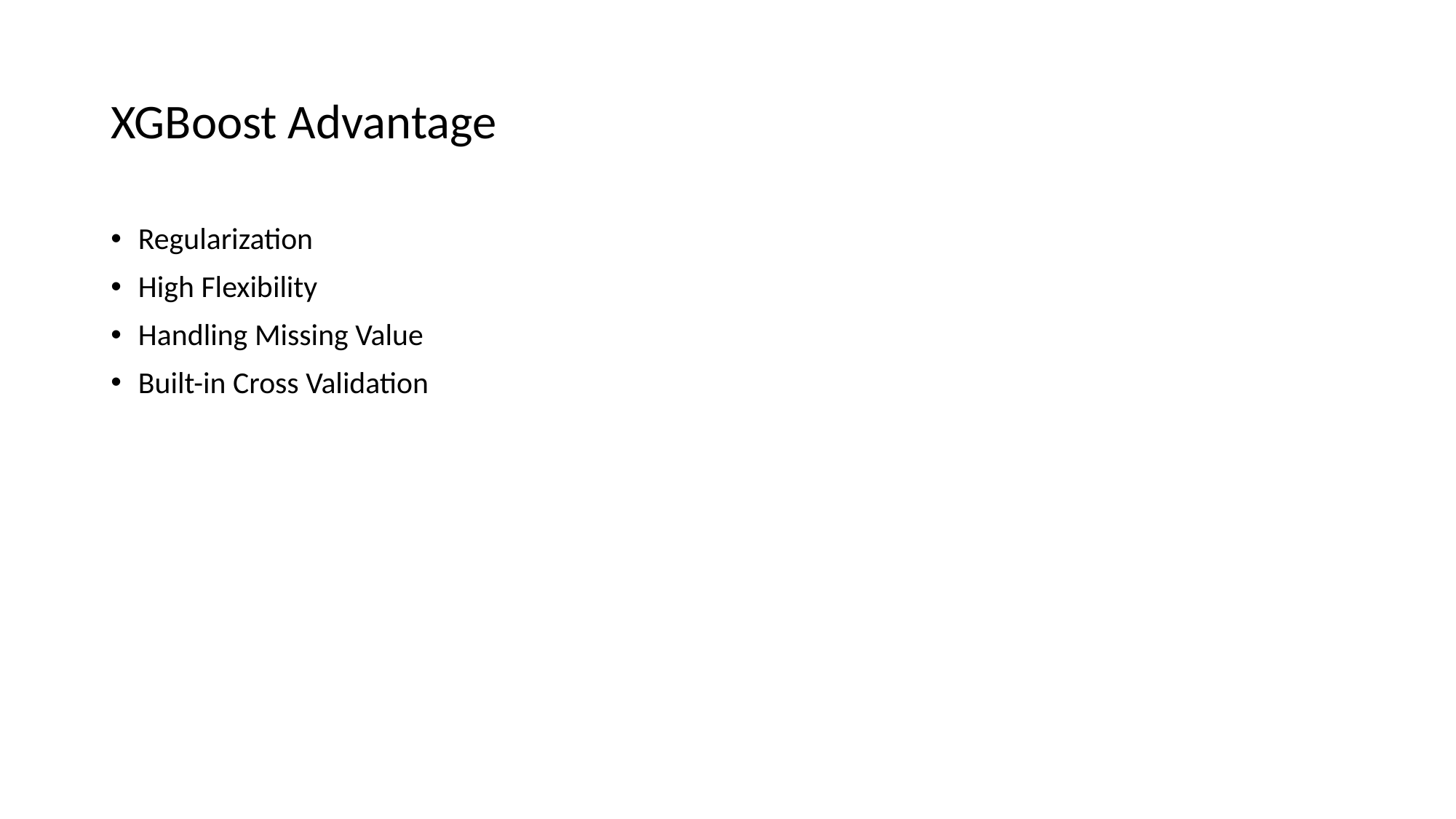

# XGBoost Advantage
Regularization
High Flexibility
Handling Missing Value
Built-in Cross Validation